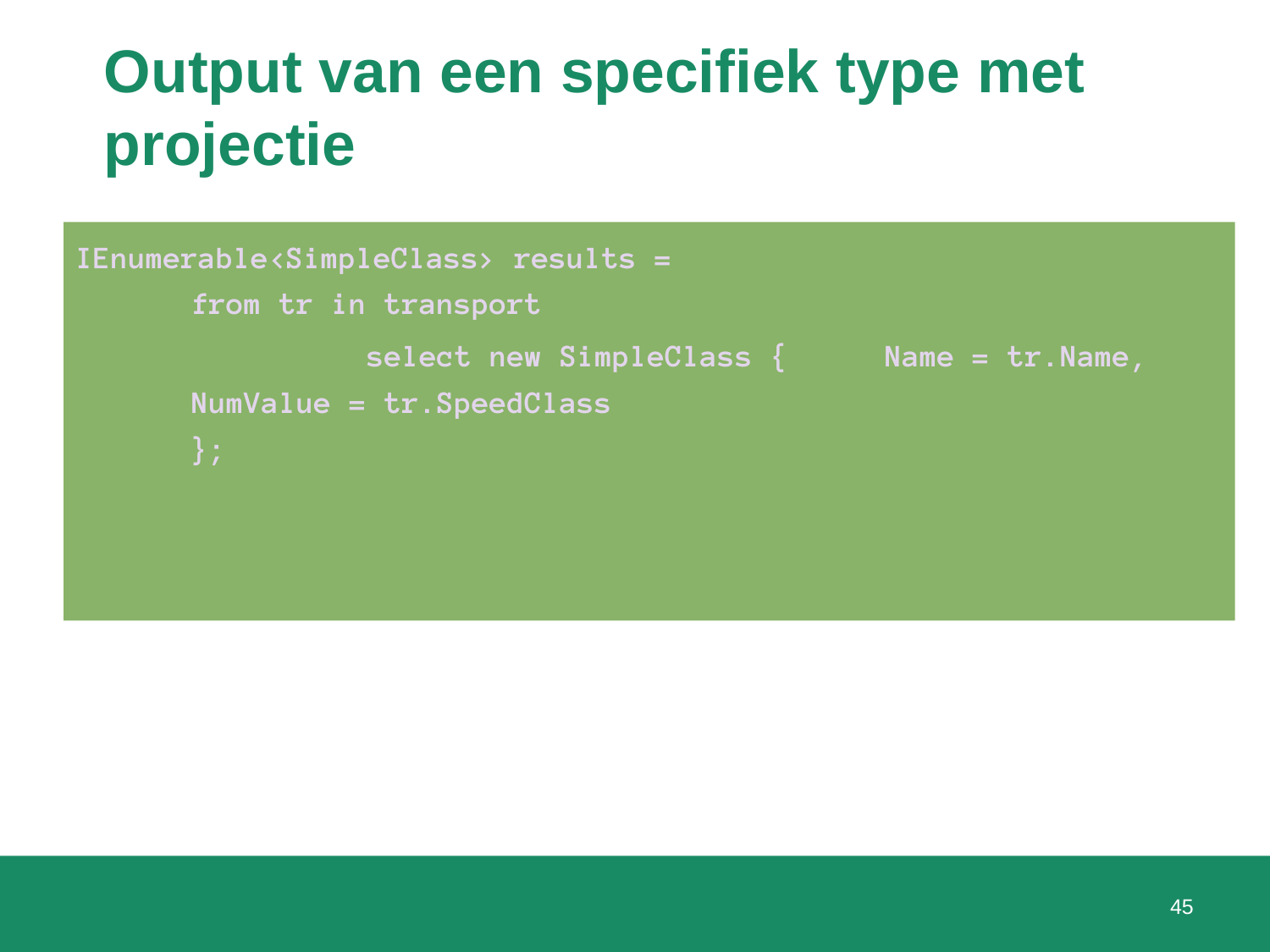

# Output van een specifiek type met projectie
IEnumerable<SimpleClass> results =
						from tr in transport
			          select new SimpleClass { 														Name = tr.Name, 														NumValue = tr.SpeedClass
						};
45